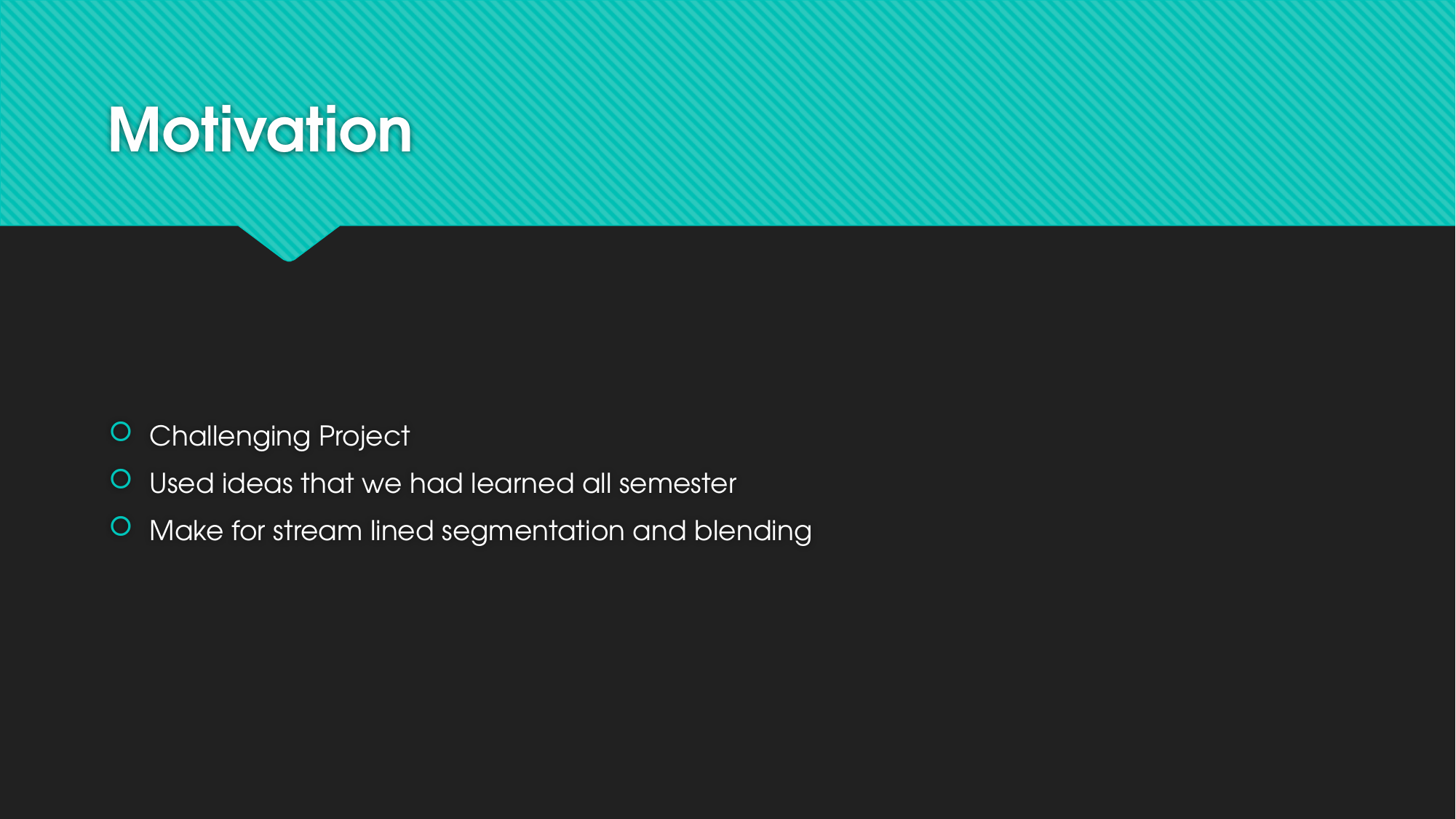

# Motivation
Challenging Project
Used ideas that we had learned all semester
Make for stream lined segmentation and blending